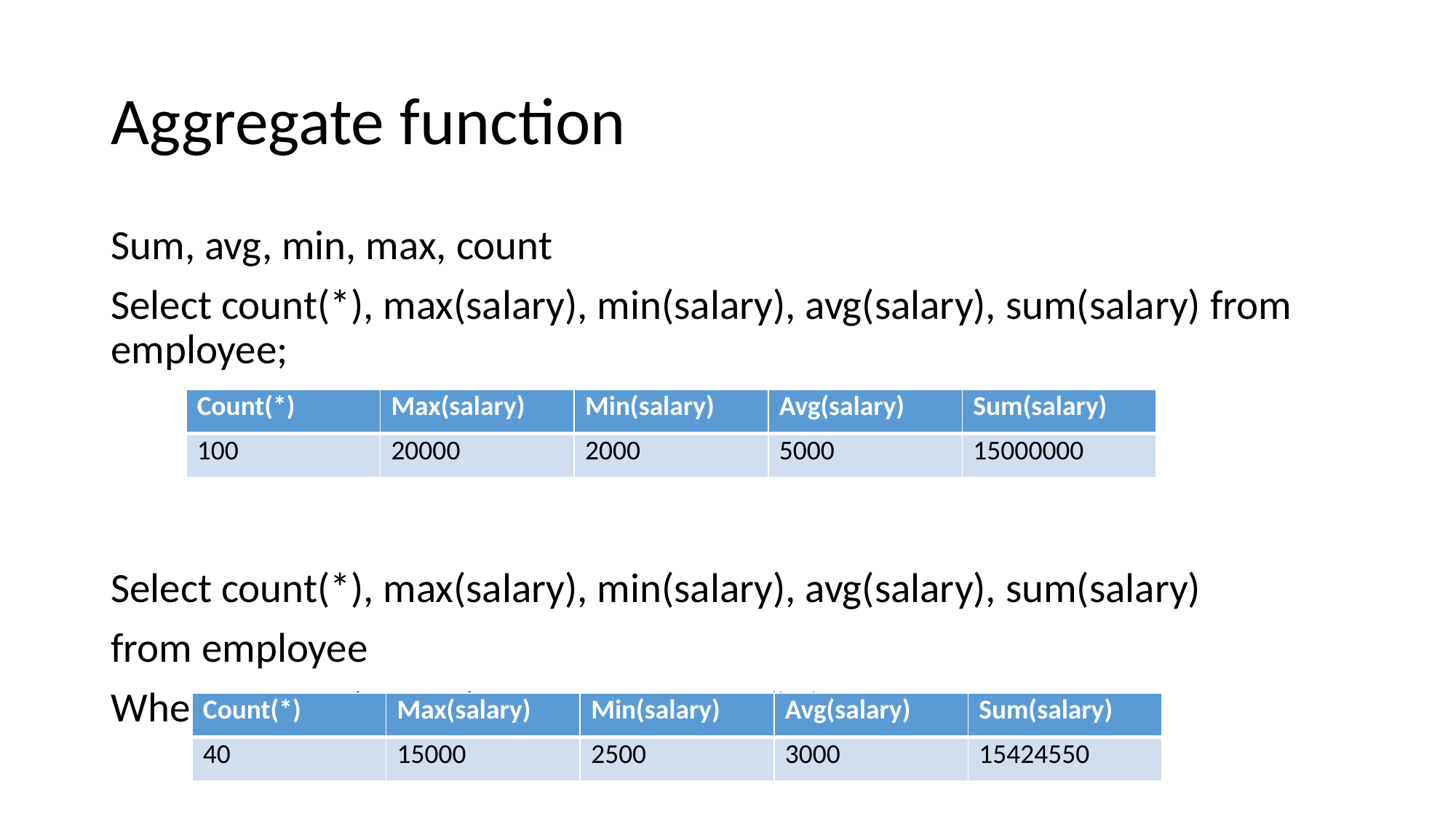

# Aggregate function
Sum, avg, min, max, count
Select count(*), max(salary), min(salary), avg(salary), sum(salary) from employee;

Select count(*), max(salary), min(salary), avg(salary), sum(salary)
from employee
Where dno in (10, 20) and address like “a*”;
| Count(\*) | Max(salary) | Min(salary) | Avg(salary) | Sum(salary) |
| --- | --- | --- | --- | --- |
| 100 | 20000 | 2000 | 5000 | 15000000 |
| Count(\*) | Max(salary) | Min(salary) | Avg(salary) | Sum(salary) |
| --- | --- | --- | --- | --- |
| 40 | 15000 | 2500 | 3000 | 15424550 |